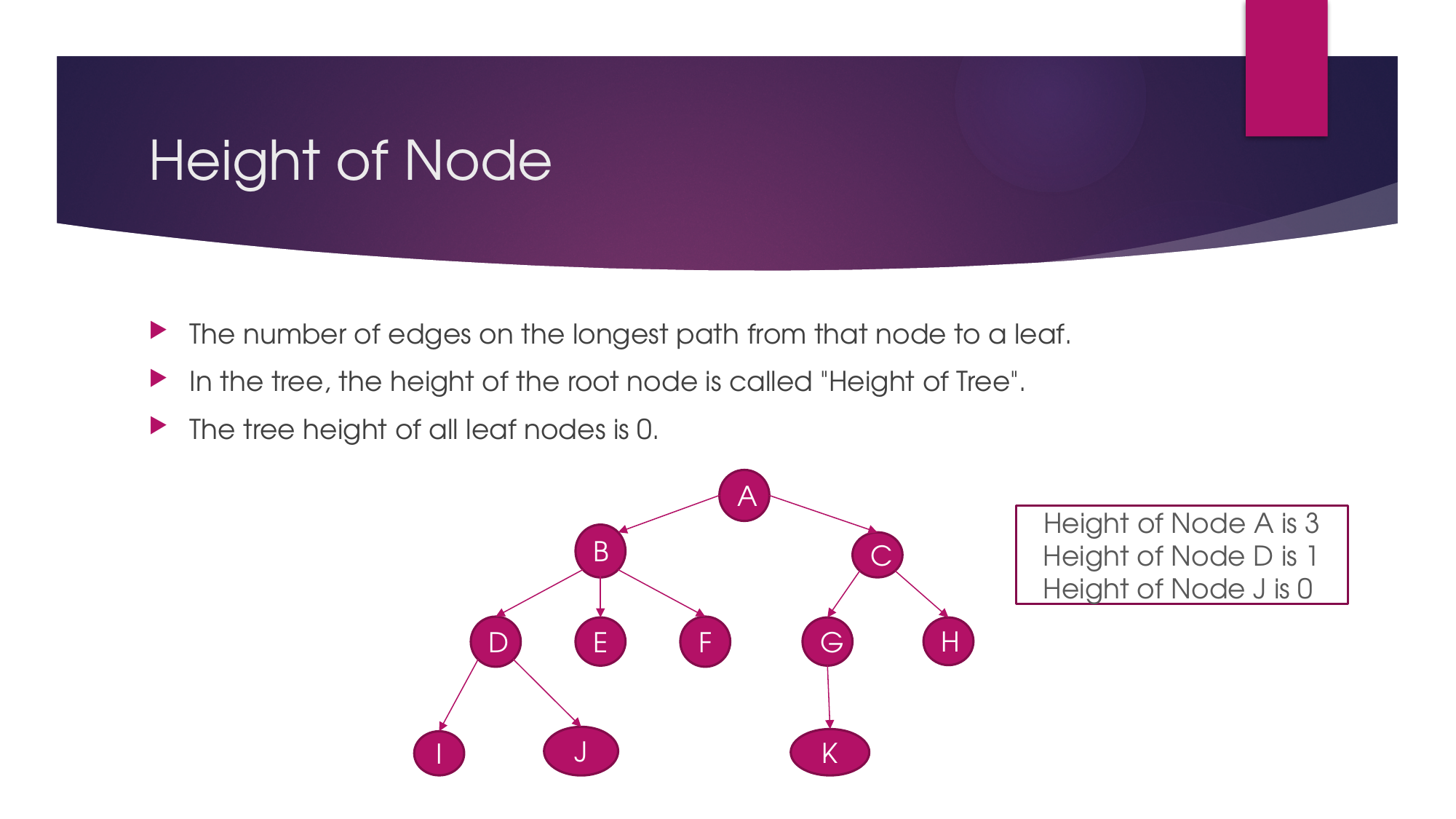

# Height of Node
The number of edges on the longest path from that node to a leaf.
In the tree, the height of the root node is called "Height of Tree".
The tree height of all leaf nodes is 0.
A
B
C
D
F
E
G
H
J
K
I
Height of Node A is 3
Height of Node D is 1
Height of Node J is 0